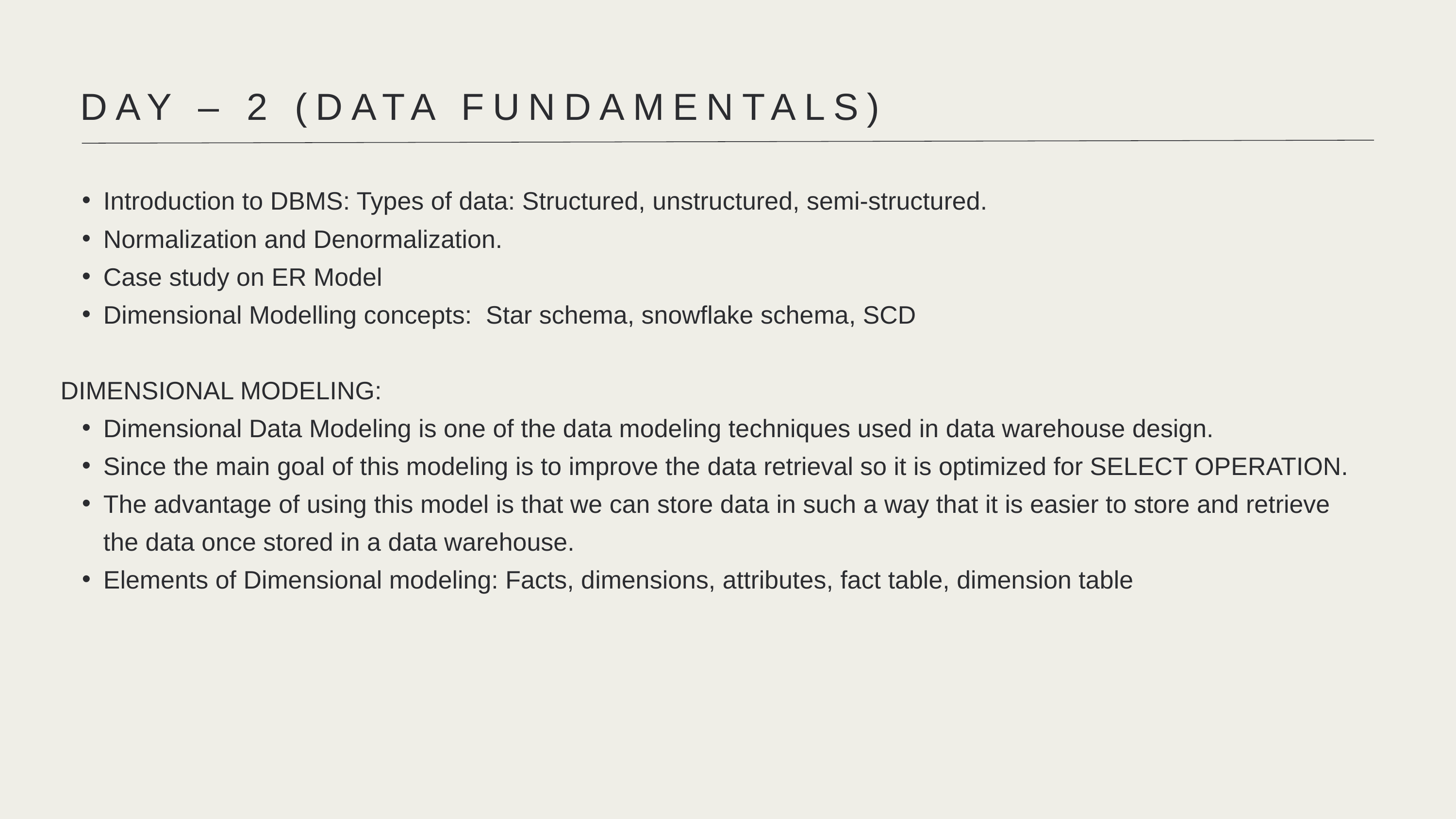

DAY – 2 (DATA FUNDAMENTALS)

Introduction to DBMS: Types of data: Structured, unstructured, semi-structured.
Normalization and Denormalization.
Case study on ER Model
Dimensional Modelling concepts:  Star schema, snowflake schema, SCD

DIMENSIONAL MODELING:
Dimensional Data Modeling is one of the data modeling techniques used in data warehouse design.
Since the main goal of this modeling is to improve the data retrieval so it is optimized for SELECT OPERATION.
The advantage of using this model is that we can store data in such a way that it is easier to store and retrieve the data once stored in a data warehouse.
Elements of Dimensional modeling: Facts, dimensions, attributes, fact table, dimension table